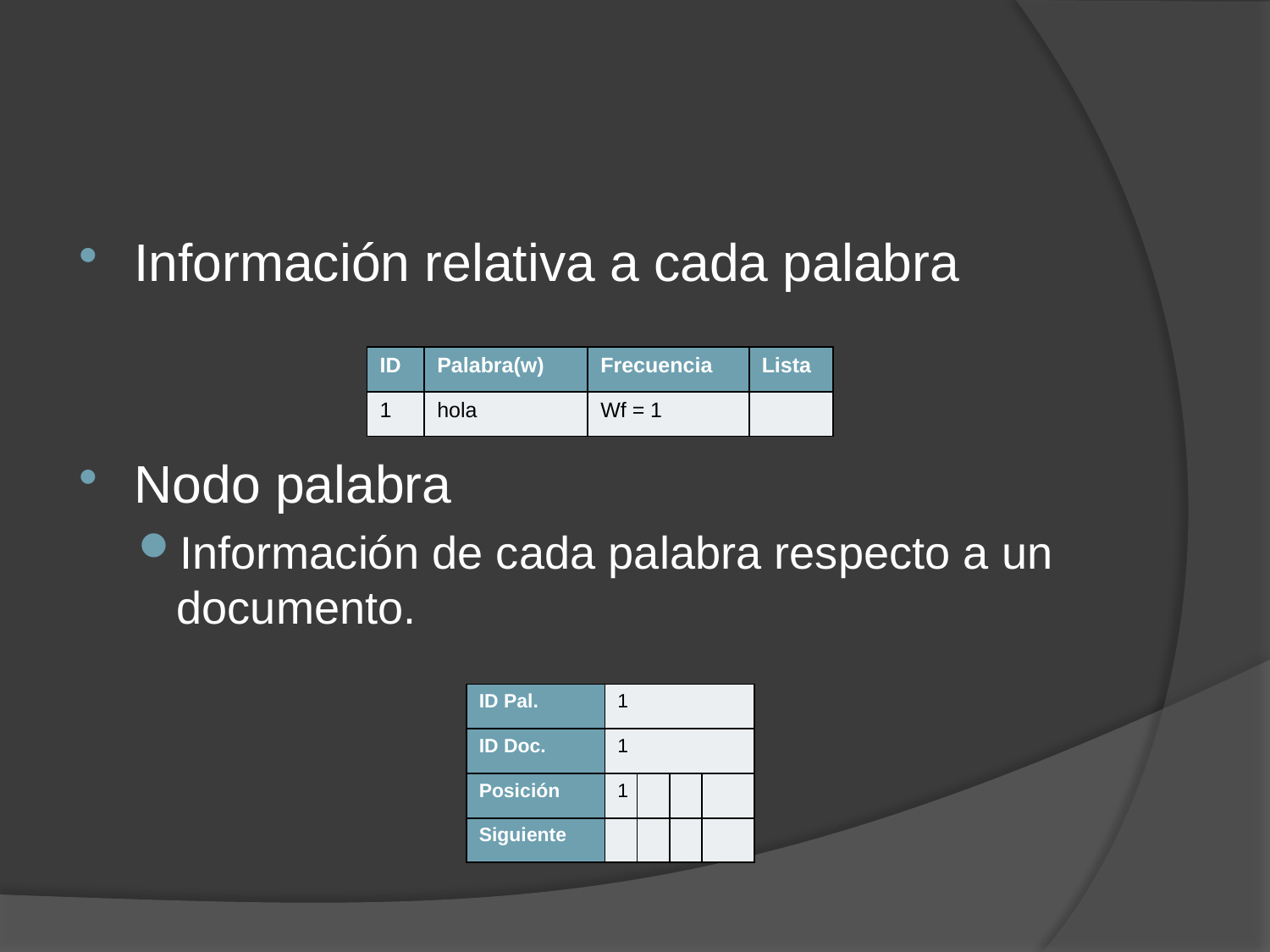

#
Información relativa a cada palabra

Nodo palabra
Información de cada palabra respecto a un documento.
| ID | Palabra(w) | Frecuencia | Lista |
| --- | --- | --- | --- |
| 1 | hola | Wf = 1 |  |
| ID Pal. | 1 |  |  |  |
| --- | --- | --- | --- | --- |
| ID Doc. | 1 |  |  |  |
| Posición | 1 |  |  |  |
| Siguiente |  |  |  |  |